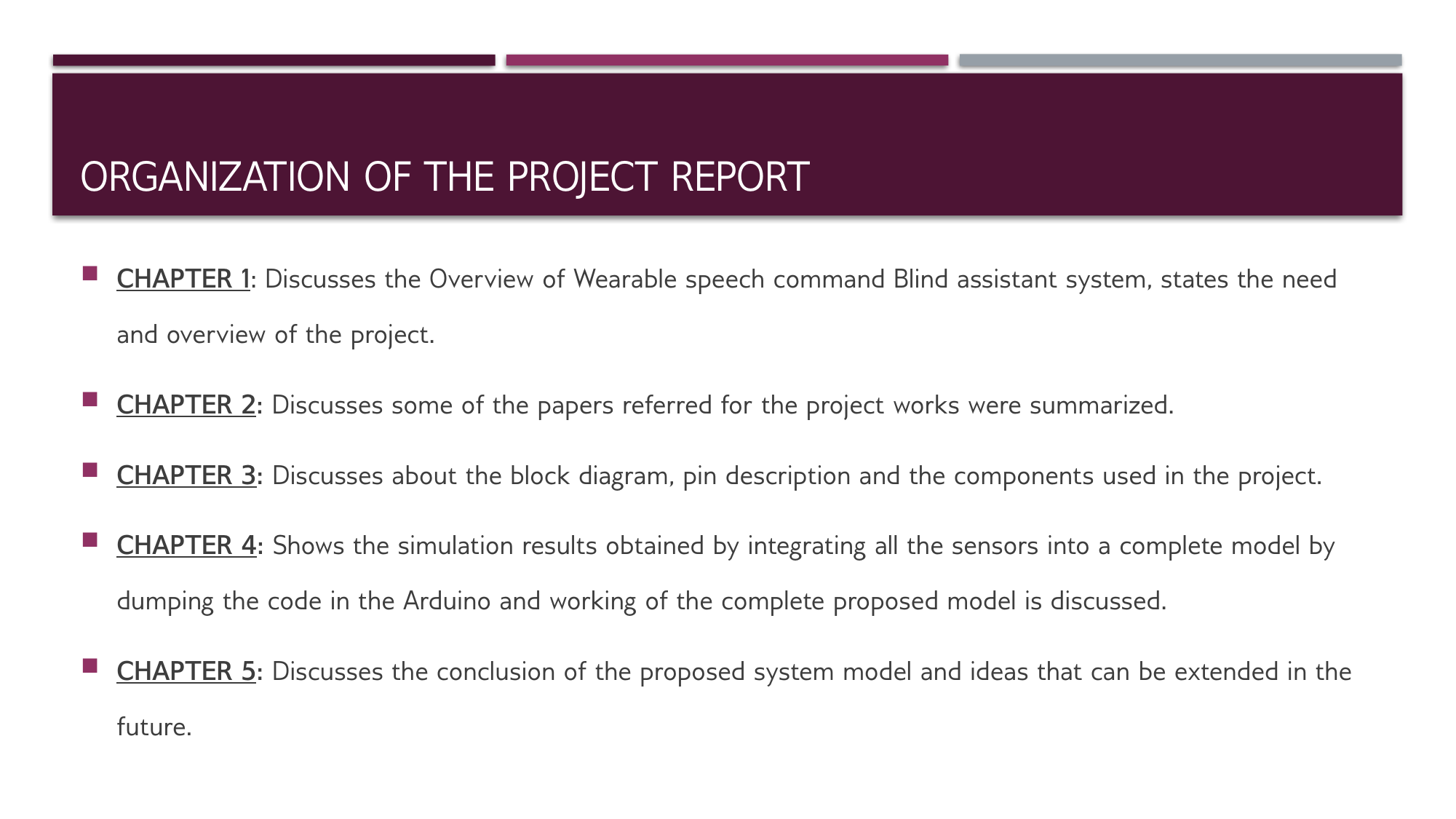

# Organization of the project report
CHAPTER 1: Discusses the Overview of Wearable speech command Blind assistant system, states the need and overview of the project.
CHAPTER 2: Discusses some of the papers referred for the project works were summarized.
CHAPTER 3: Discusses about the block diagram, pin description and the components used in the project.
CHAPTER 4: Shows the simulation results obtained by integrating all the sensors into a complete model by dumping the code in the Arduino and working of the complete proposed model is discussed.
CHAPTER 5: Discusses the conclusion of the proposed system model and ideas that can be extended in the future.